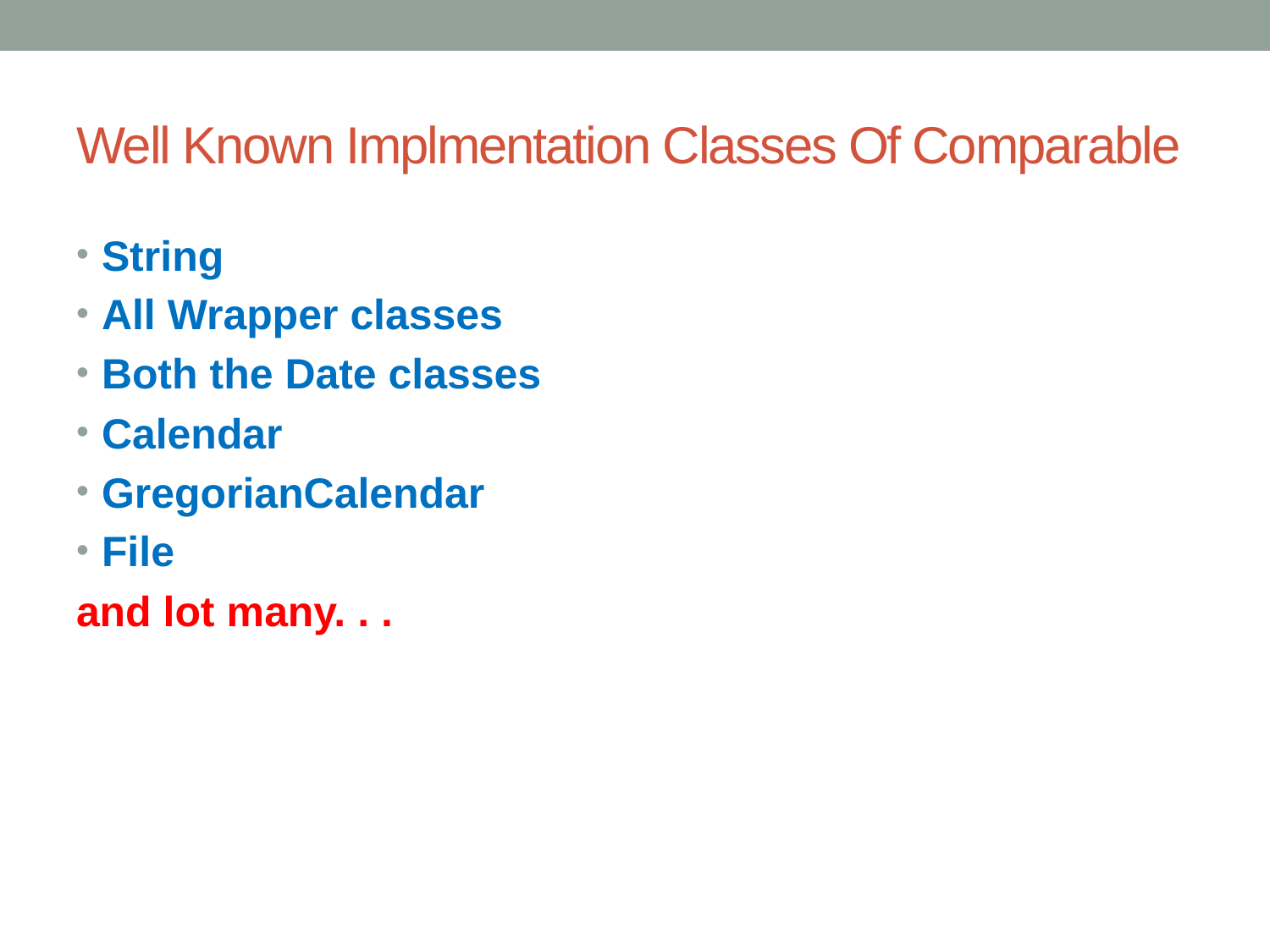

# Well Known Implmentation Classes Of Comparable
String
All Wrapper classes
Both the Date classes
Calendar
GregorianCalendar
File
and lot many. . .